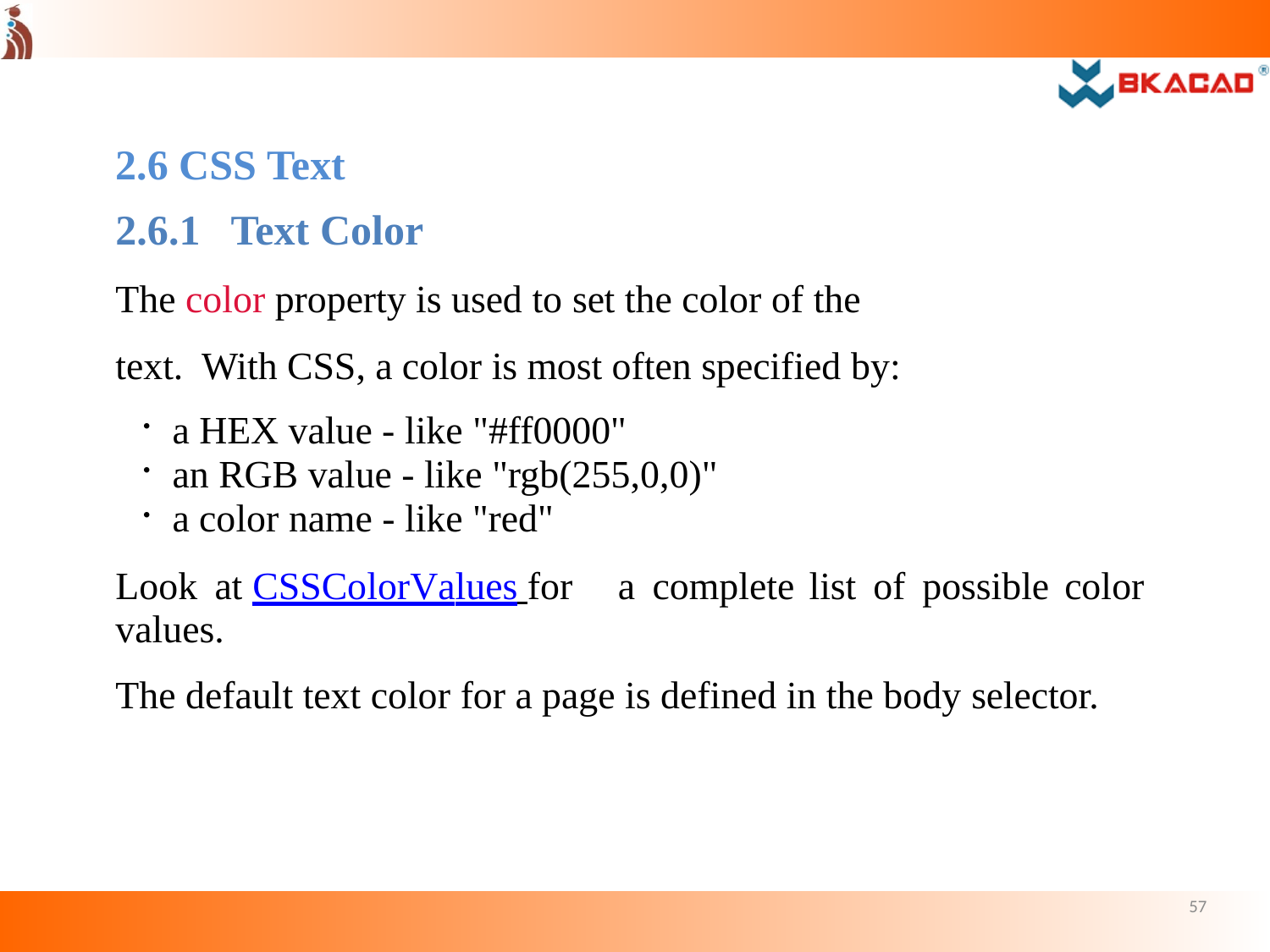

2.6 CSS Text
2.6.1
Text Color
The color property is used to set the color of the text.  With CSS, a color is most often specified by:
a HEX value - like "#ff0000"
an RGB value - like "rgb(255,0,0)"
a color name - like "red"
Look	at CSS	Color	Values for	a	complete	list	of	possible	color  values.
The default text color for a page is defined in the body selector.
57